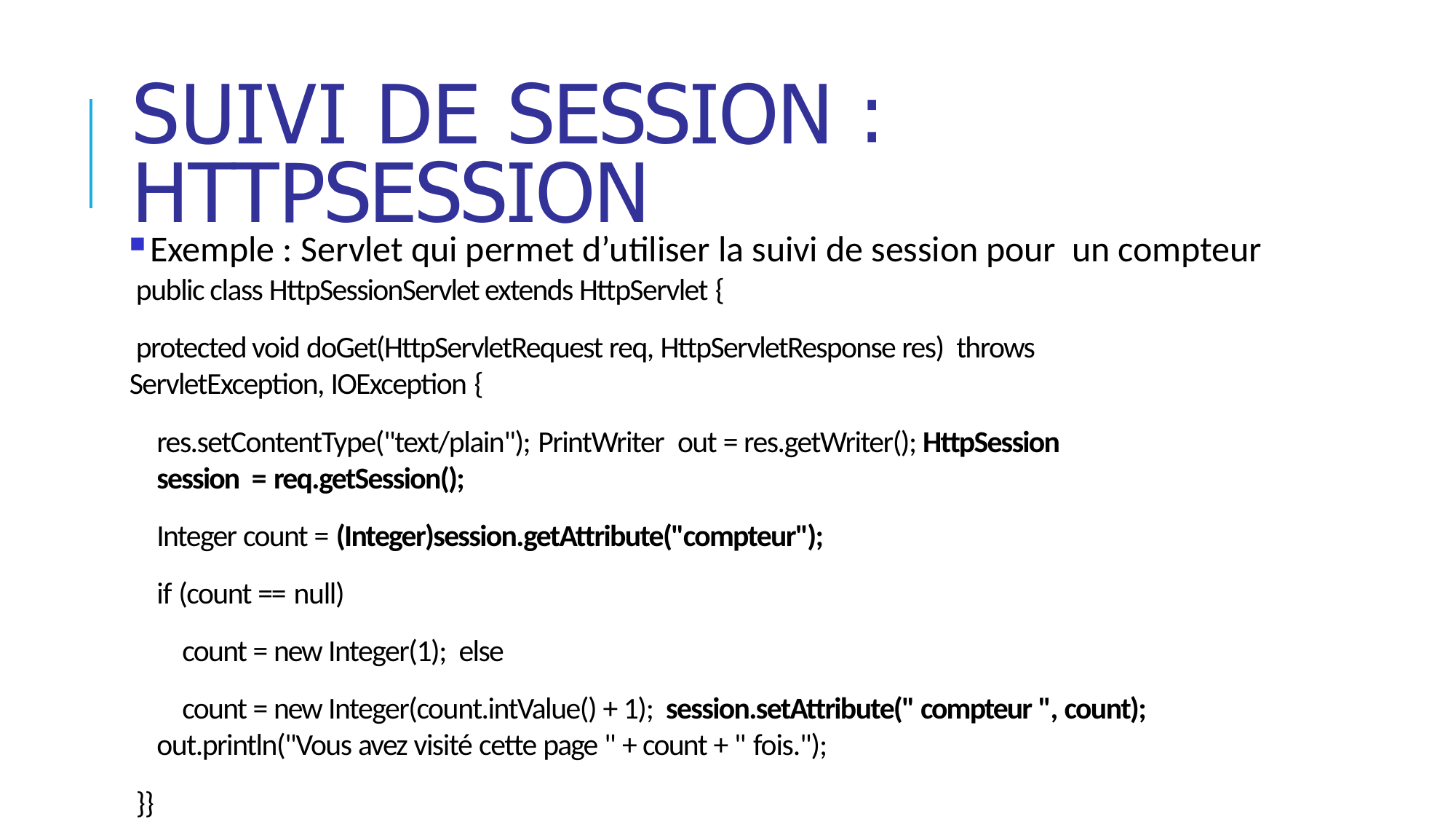

# Suivi de session : HttpSession
Exemple : Servlet qui permet d’utiliser la suivi de session pour  un compteur
public class HttpSessionServlet extends HttpServlet {
protected void doGet(HttpServletRequest req, HttpServletResponse res)  throws ServletException, IOException {
res.setContentType("text/plain"); PrintWriter  out = res.getWriter(); HttpSession session  = req.getSession();
Integer count = (Integer)session.getAttribute("compteur");
if (count == null)
count = new Integer(1);  else
count = new Integer(count.intValue() + 1);  session.setAttribute(" compteur ", count);  out.println("Vous avez visité cette page " + count + " fois.");
}}